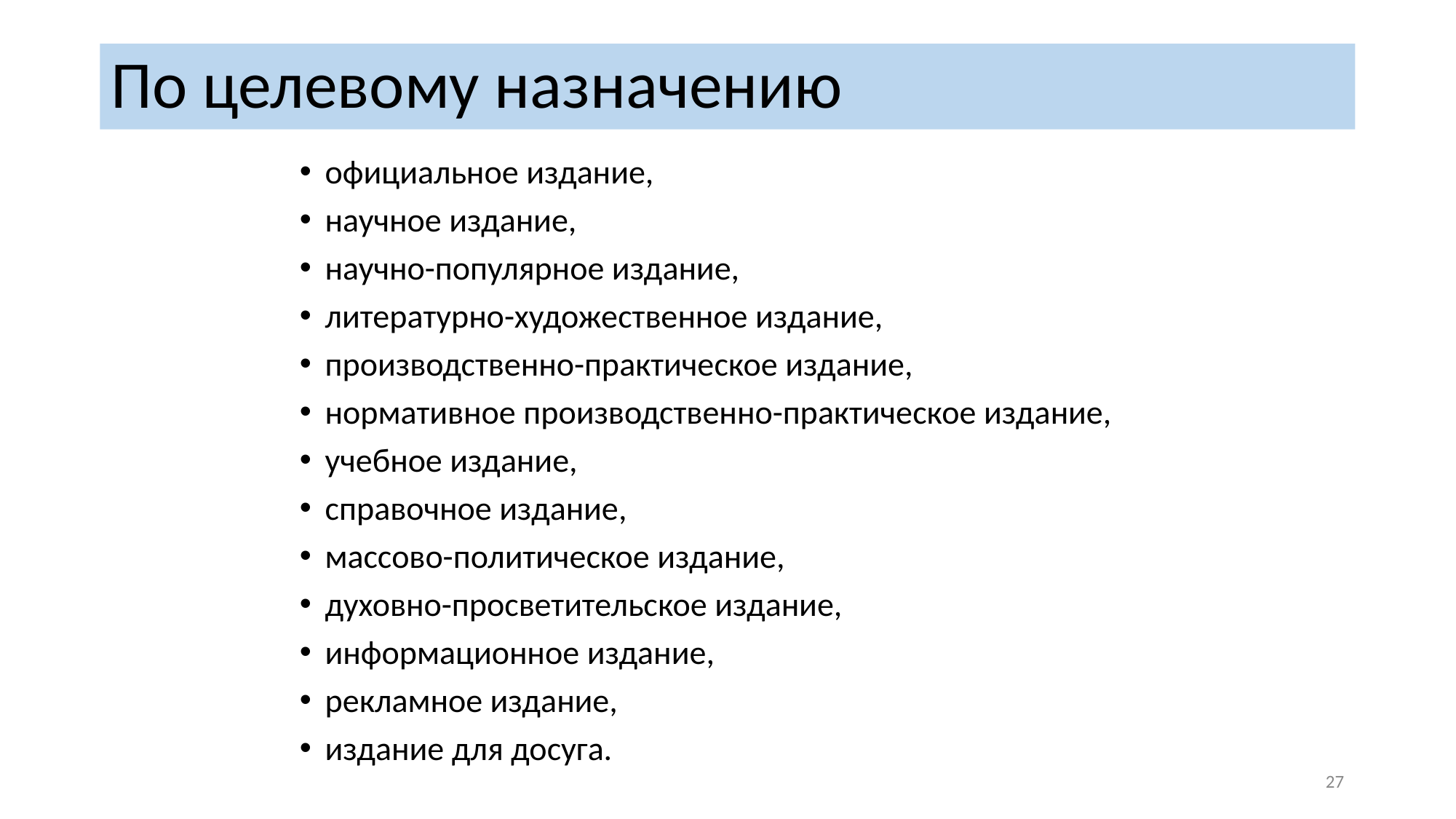

# По целевому назначению
официальное издание,
научное издание,
научно-популярное издание,
литературно-художественное издание,
производственно-практическое издание,
нормативное производственно-практическое издание,
учебное издание,
справочное издание,
массово-политическое издание,
духовно-просветительское издание,
информационное издание,
рекламное издание,
издание для досуга.
27